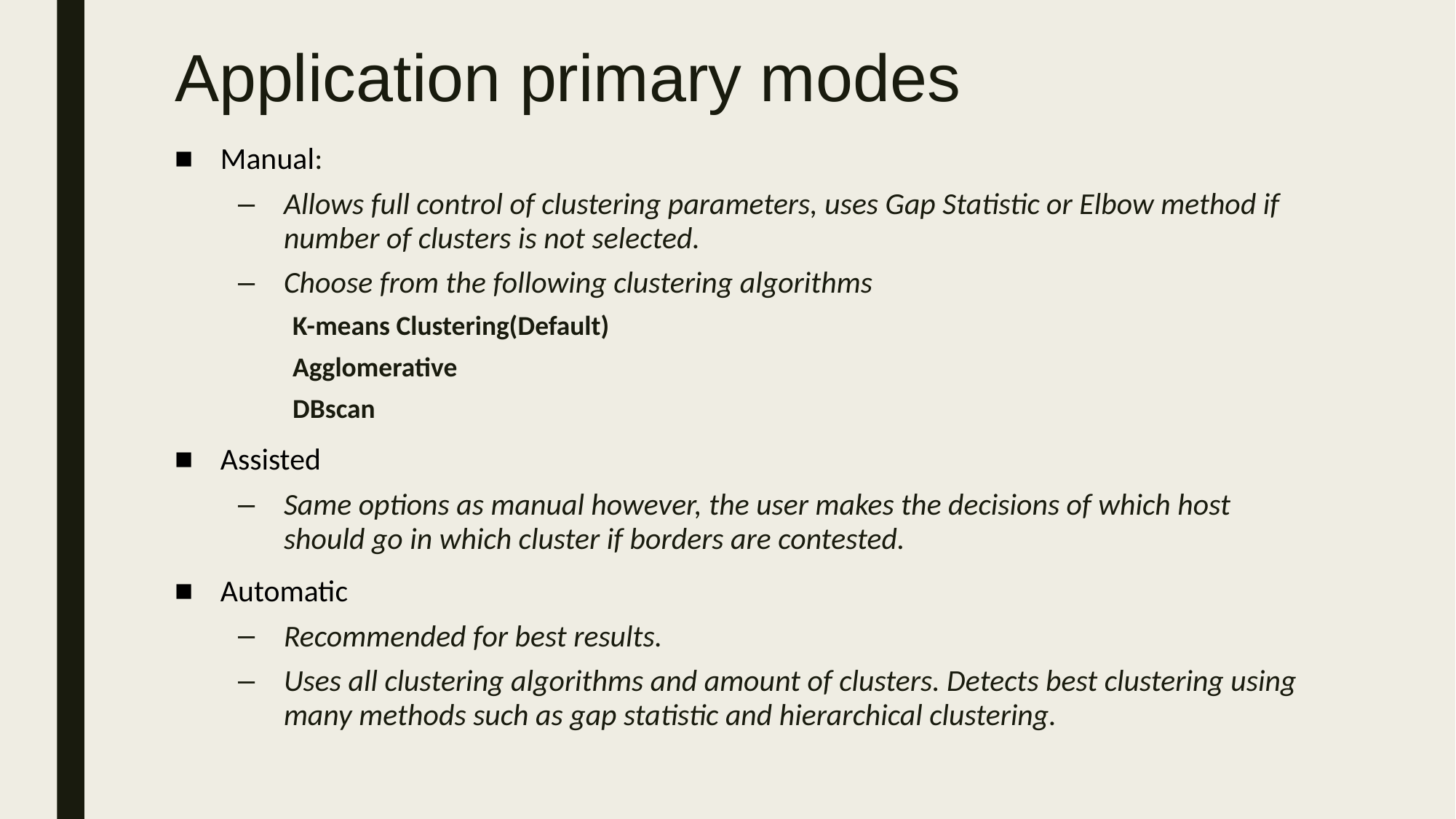

# Application primary modes
Manual:
Allows full control of clustering parameters, uses Gap Statistic or Elbow method if number of clusters is not selected.
Choose from the following clustering algorithms
K-means Clustering(Default)
Agglomerative
DBscan
Assisted
Same options as manual however, the user makes the decisions of which host should go in which cluster if borders are contested.
Automatic
Recommended for best results.
Uses all clustering algorithms and amount of clusters. Detects best clustering using many methods such as gap statistic and hierarchical clustering.